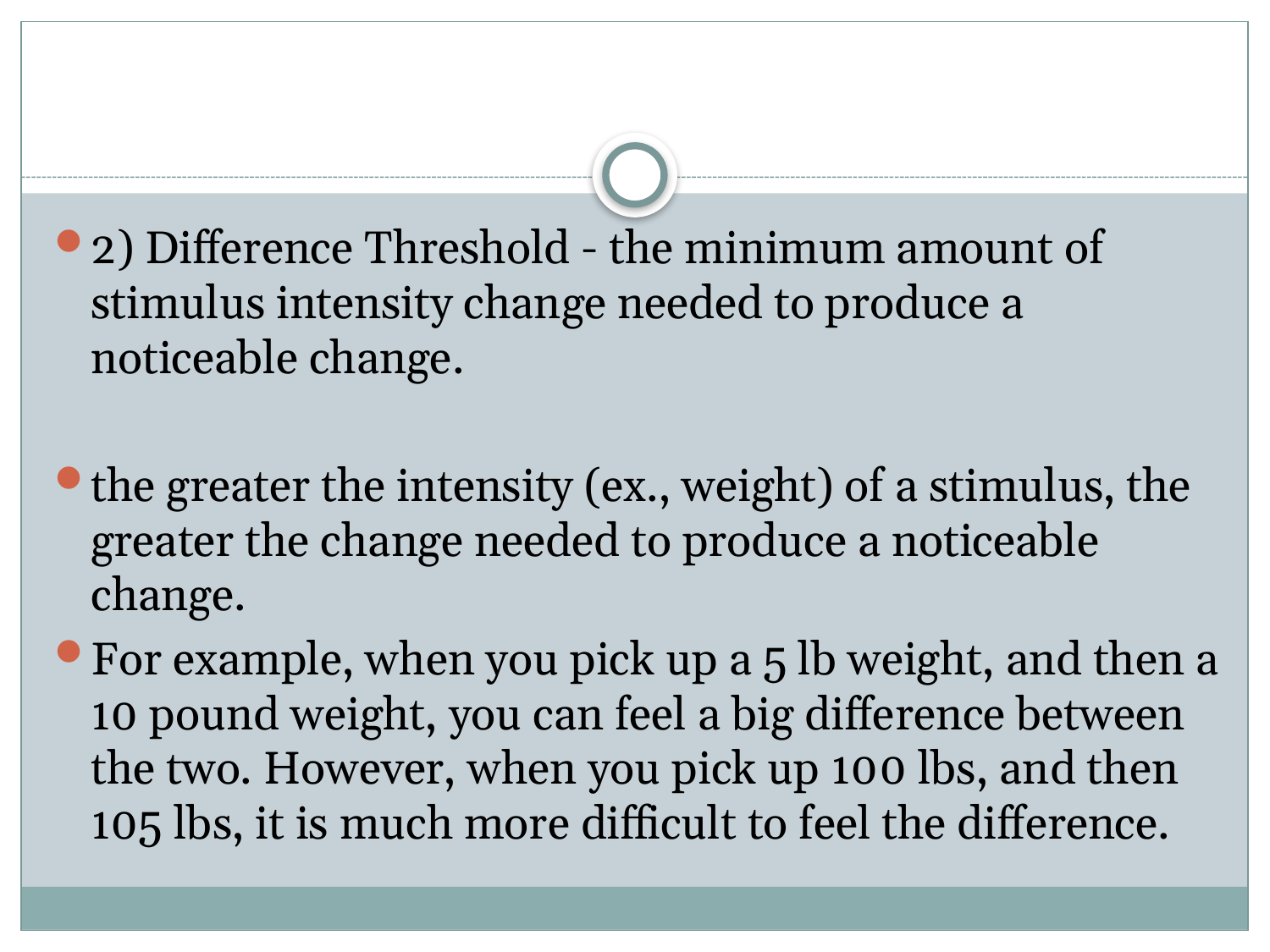

#
2) Difference Threshold - the minimum amount of stimulus intensity change needed to produce a noticeable change.

the greater the intensity (ex., weight) of a stimulus, the greater the change needed to produce a noticeable change.
For example, when you pick up a 5 lb weight, and then a 10 pound weight, you can feel a big difference between the two. However, when you pick up 100 lbs, and then 105 lbs, it is much more difficult to feel the difference.